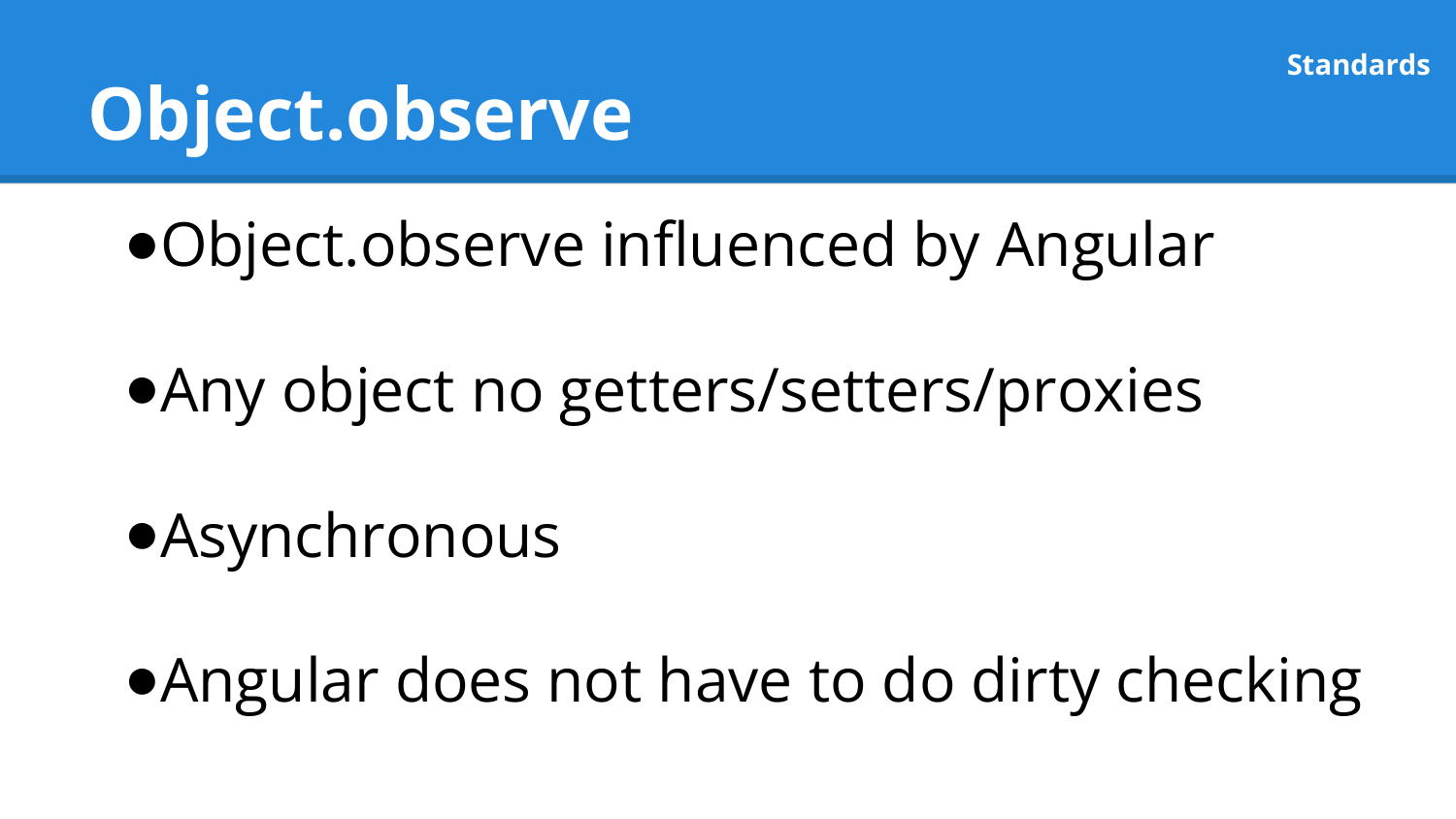

# Object.observe
Standards
Object.observe influenced by Angular
Any object no getters/setters/proxies
Asynchronous
Angular does not have to do dirty checking